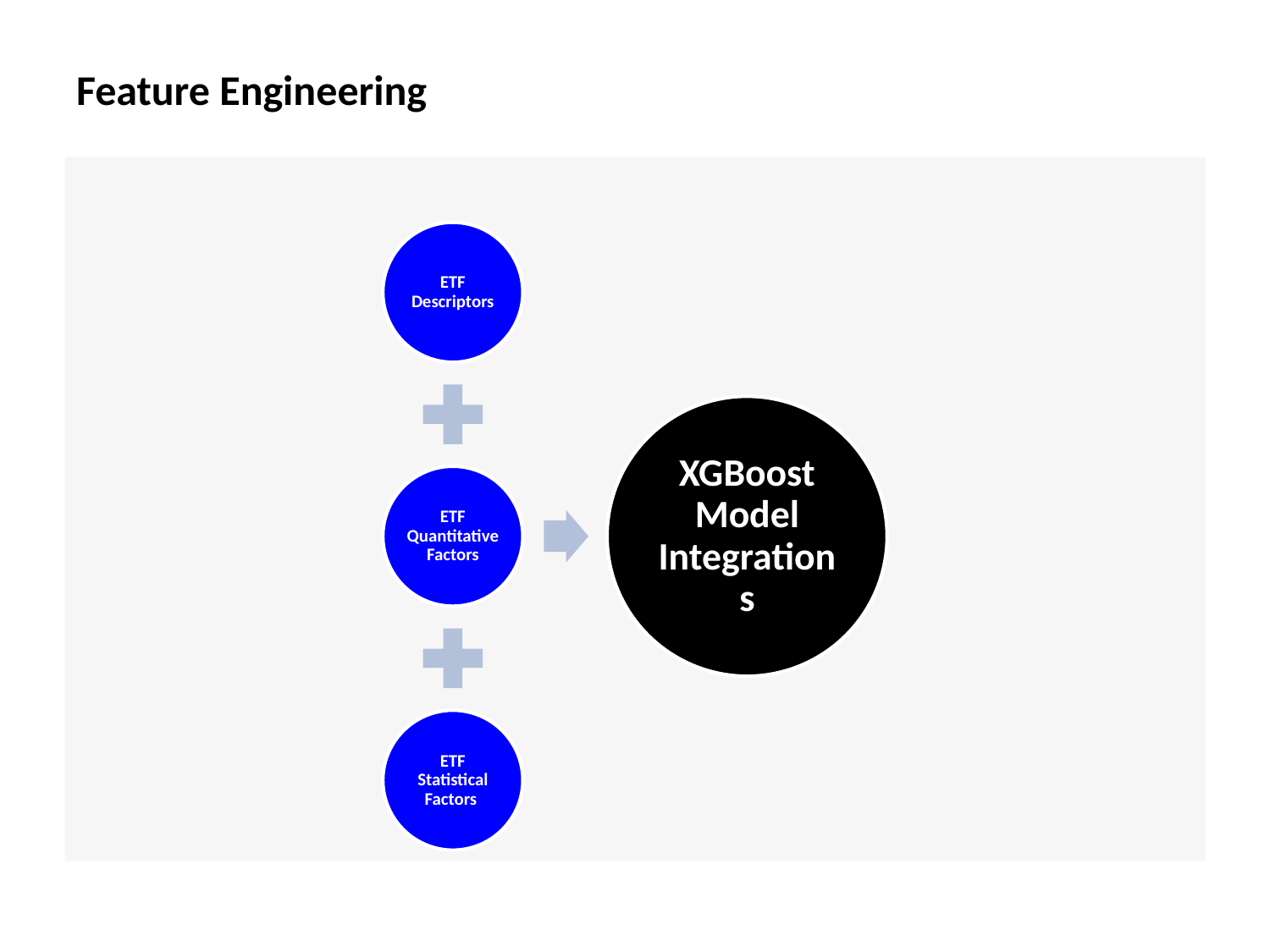

# Feature Engineering
ETF Descriptors

ETF Quantitative Factors

ETF Statistical Factors

XGBoost Model Integrations